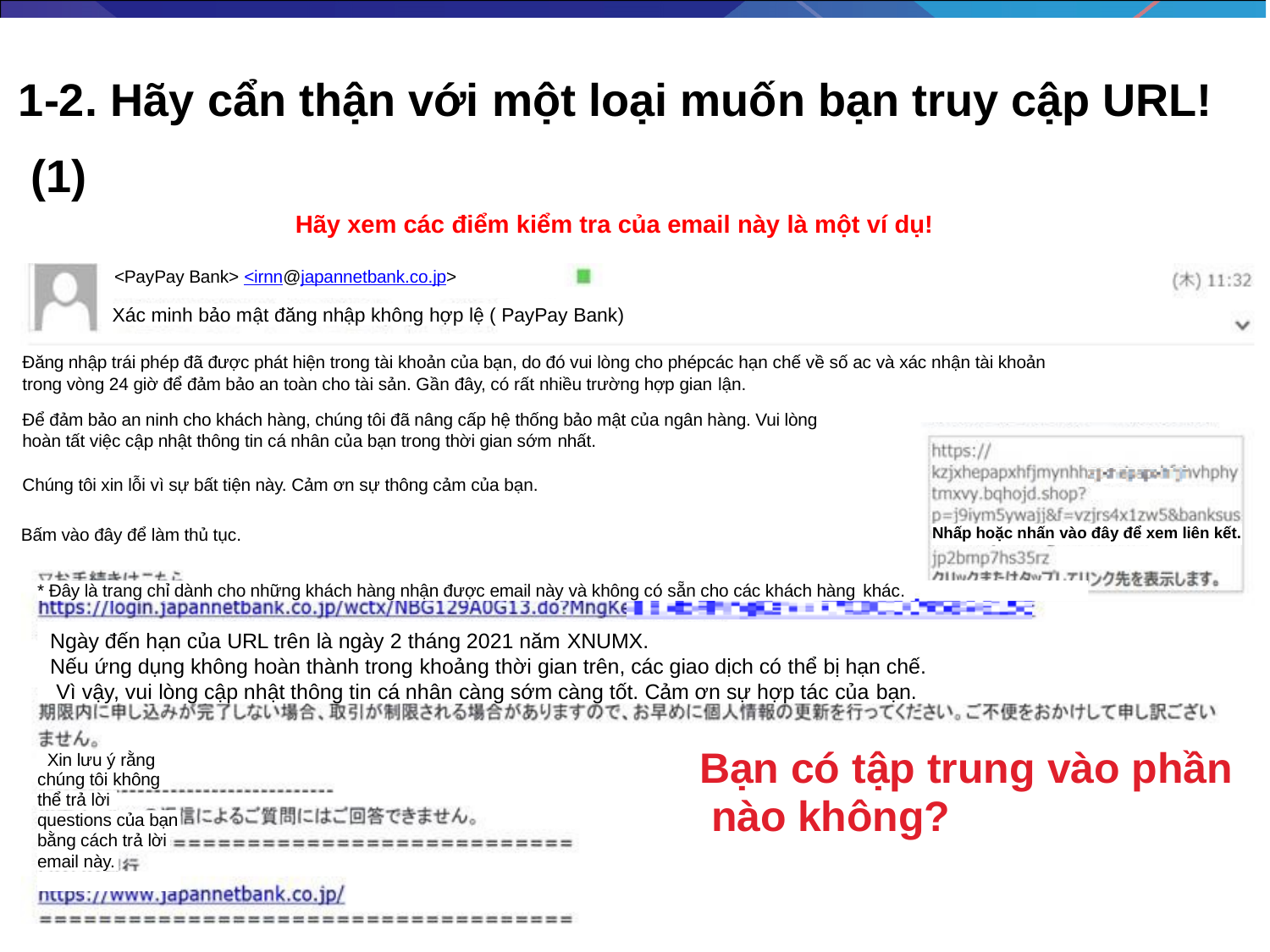

# 1-2. Hãy cẩn thận với một loại muốn bạn truy cập URL!  (1)
Hãy xem các điểm kiểm tra của email này là một ví dụ!

<PayPay Bank> <irnn@japannetbank.co.jp>

Xác minh bảo mật đăng nhập không hợp lệ ( PayPay Bank)
Đăng nhập trái phép đã được phát hiện trong tài khoản của bạn, do đó vui lòng cho phépcác hạn chế về số ac và xác nhận tài khoản  trong vòng 24 giờ để đảm bảo an toàn cho tài sản. Gần đây, có rất nhiều trường hợp gian lận.
Để đảm bảo an ninh cho khách hàng, chúng tôi đã nâng cấp hệ thống bảo mật của ngân hàng. Vui lòng  hoàn tất việc cập nhật thông tin cá nhân của bạn trong thời gian sớm nhất.

Chúng tôi xin lỗi vì sự bất tiện này. Cảm ơn sự thông cảm của bạn.

Nhấp hoặc nhấn vào đây để xem liên kết.
Bấm vào đây để làm thủ tục.

* Đây là trang chỉ dành cho những khách hàng nhận được email này và không có sẵn cho các khách hàng khác.

Ngày đến hạn của URL trên là ngày 2 tháng 2021 năm XNUMX.
Nếu ứng dụng không hoàn thành trong khoảng thời gian trên, các giao dịch có thể bị hạn chế.  Vì vậy, vui lòng cập nhật thông tin cá nhân càng sớm càng tốt. Cảm ơn sự hợp tác của bạn.
Bạn có tập trung vào phần  nào không?
Xin lưu ý rằng

chúng tôi không
thể trả lời
questions của bạn
bằng cách trả lời
email này.

19/29